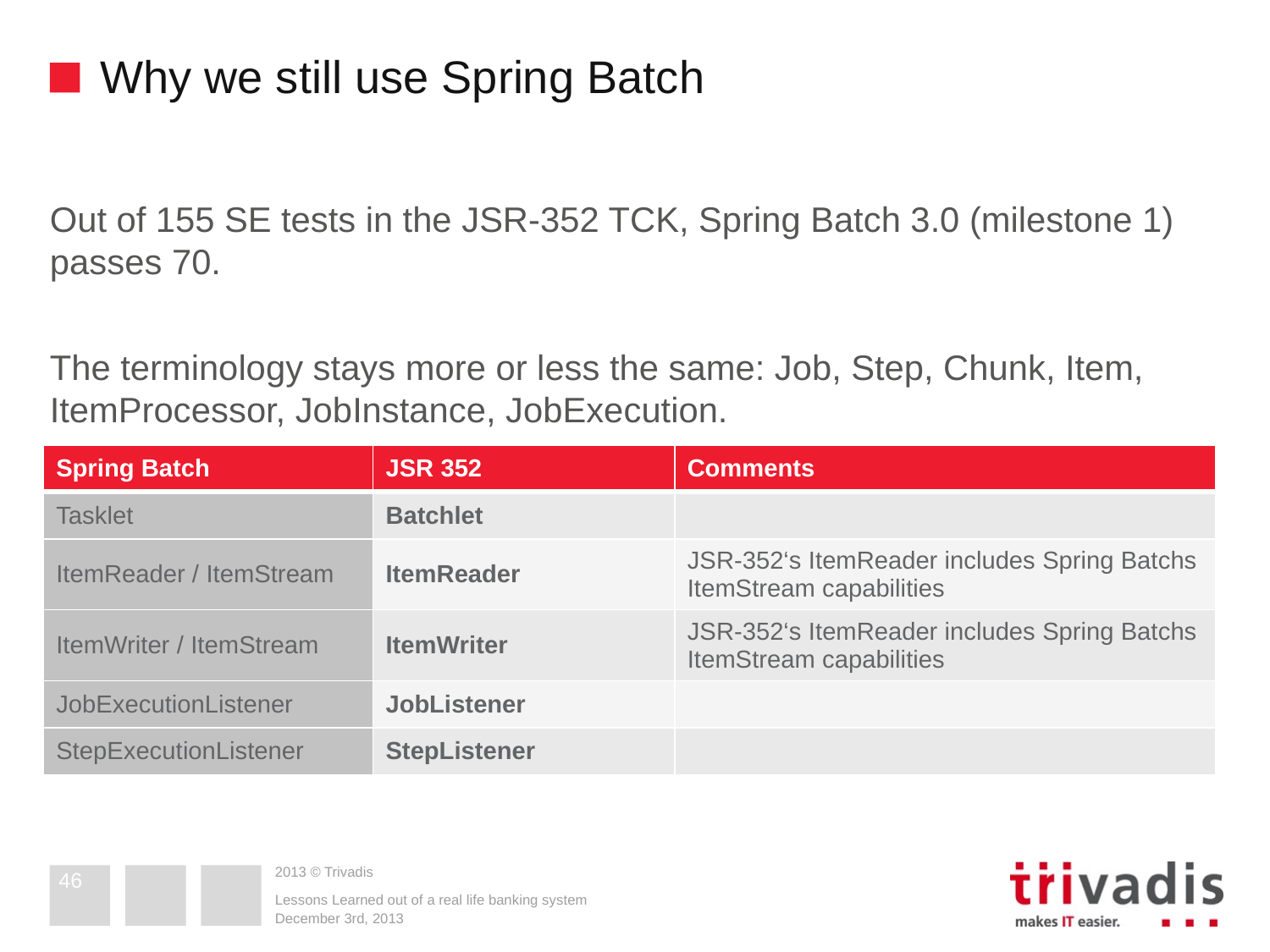

# Why we still use Spring Batch
Out of 155 SE tests in the JSR-352 TCK, Spring Batch 3.0 (milestone 1) passes 70.
The terminology stays more or less the same: Job, Step, Chunk, Item, ItemProcessor, JobInstance, JobExecution.

| Spring Batch | JSR 352 | Comments |
| --- | --- | --- |
| Tasklet | Batchlet |  |
| ItemReader / ItemStream | ItemReader | JSR-352‘s ItemReader includes Spring Batchs ItemStream capabilities |
| ItemWriter / ItemStream | ItemWriter | JSR-352‘s ItemReader includes Spring Batchs ItemStream capabilities |
| JobExecutionListener | JobListener |  |
| StepExecutionListener | StepListener |  |
46
Lessons Learned out of a real life banking system
December 3rd, 2013